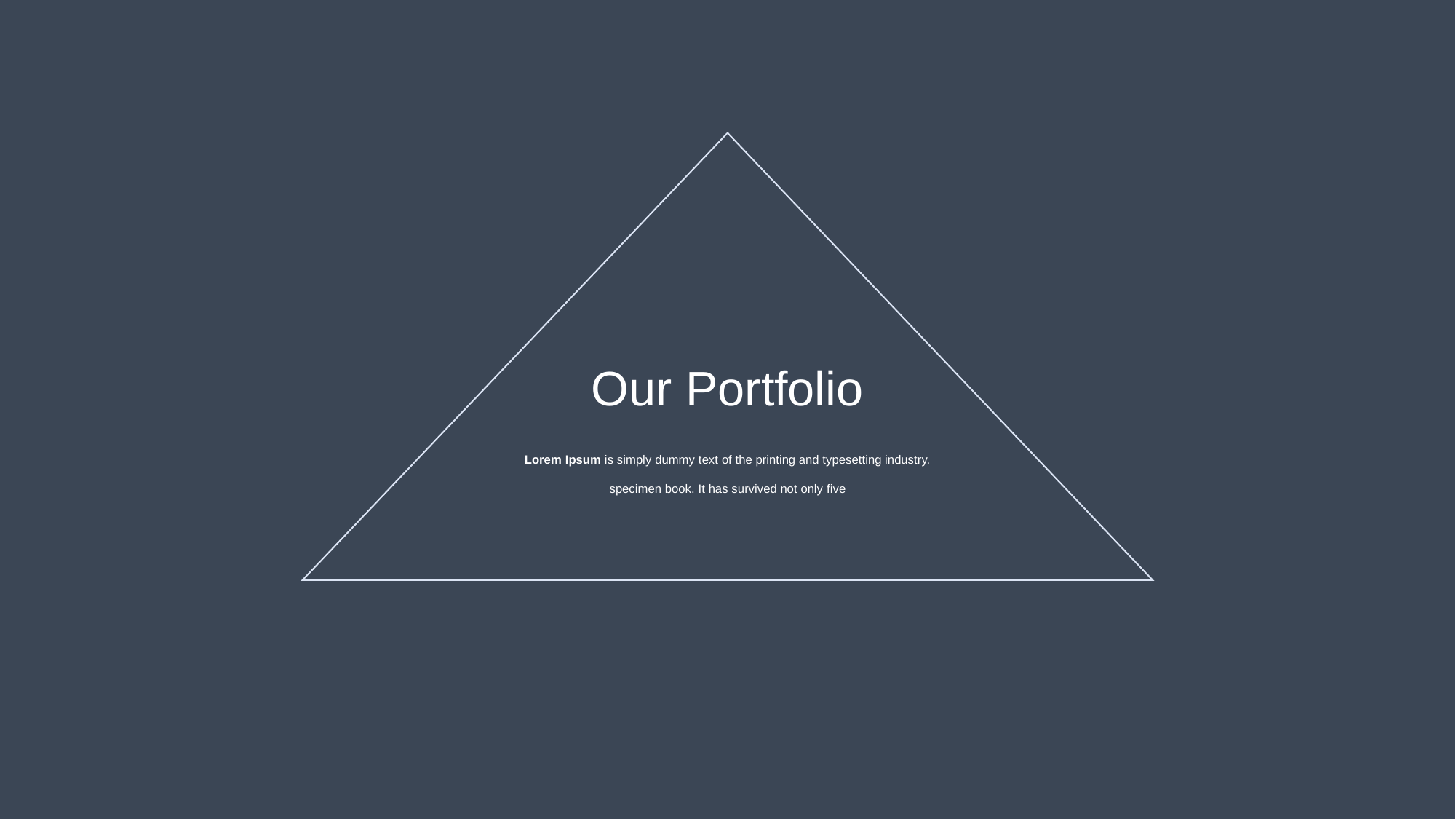

Our Portfolio
Lorem Ipsum is simply dummy text of the printing and typesetting industry. specimen book. It has survived not only five